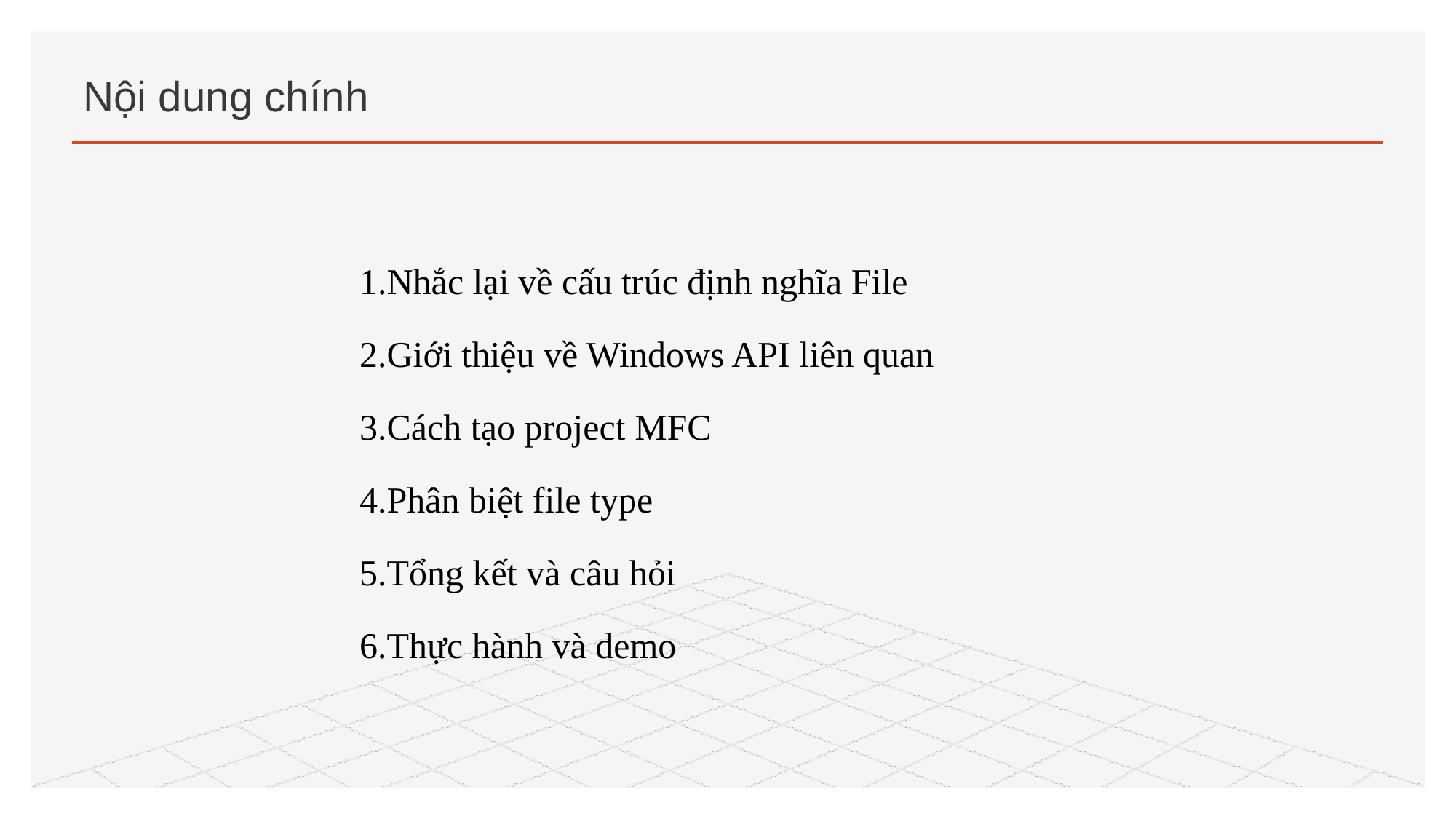

# Nội dung chính
Nhắc lại về cấu trúc định nghĩa File

Giới thiệu về Windows API liên quan

Cách tạo project MFC

4.Phân biệt file type

5.Tổng kết và câu hỏi

6.Thực hành và demo